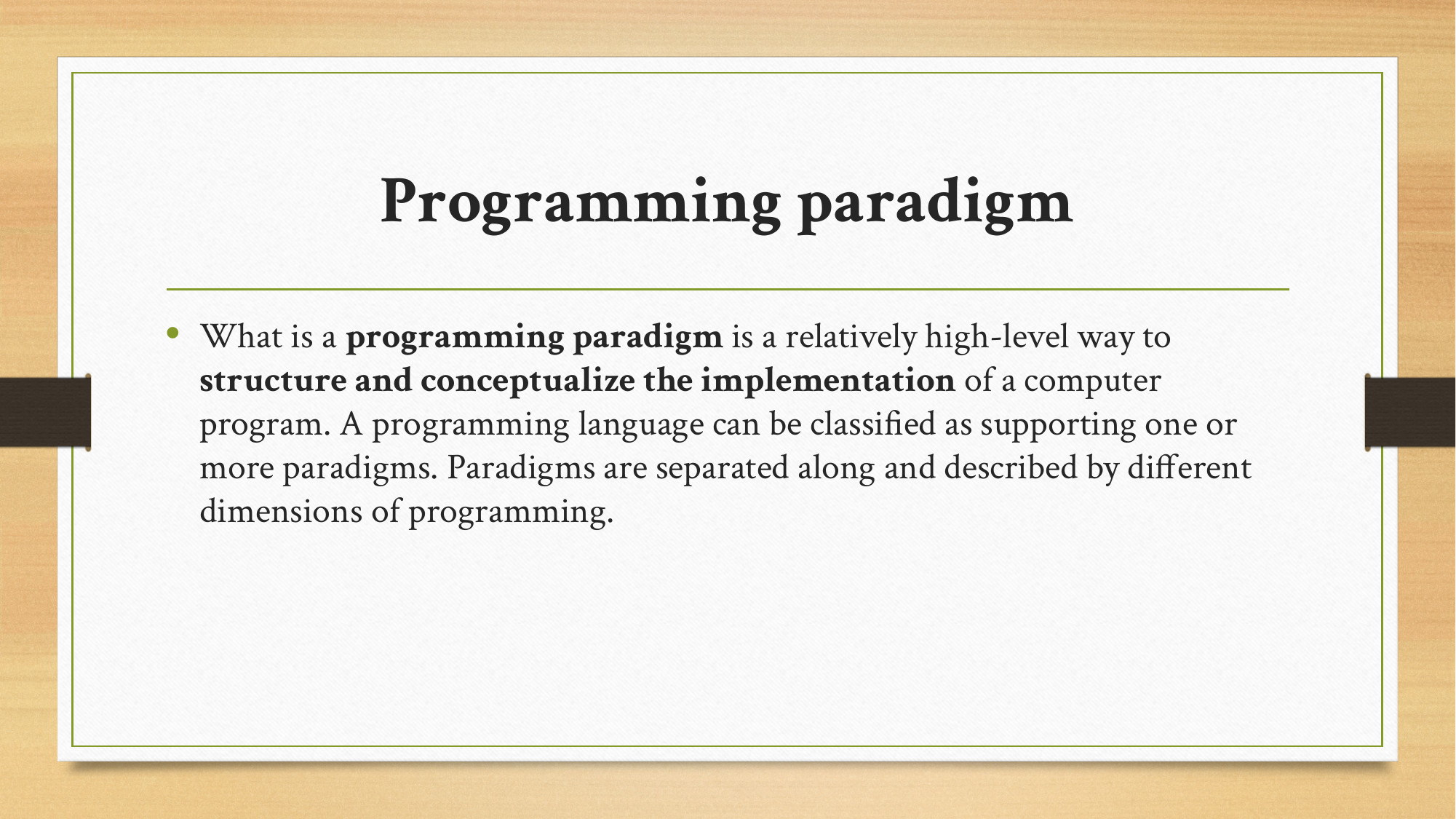

# Programming paradigm
What is a programming paradigm is a relatively high-level way to structure and conceptualize the implementation of a computer program. A programming language can be classified as supporting one or more paradigms. Paradigms are separated along and described by different dimensions of programming.